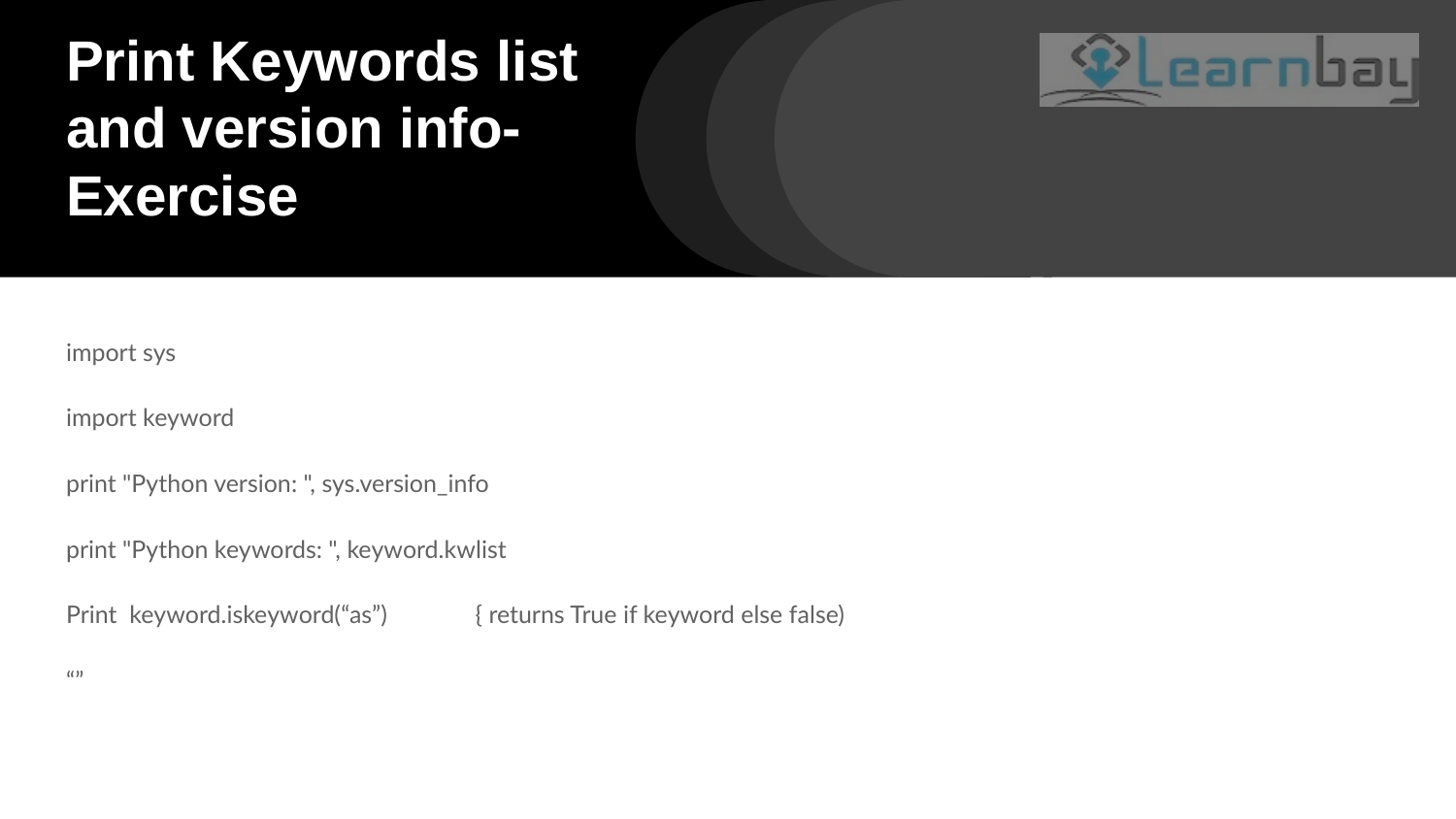

# Print Keywords list and version info- Exercise
import sys
import keyword
print "Python version: ", sys.version_info
print "Python keywords: ", keyword.kwlist
Print  keyword.iskeyword(“as”)              { returns True if keyword else false)
“”